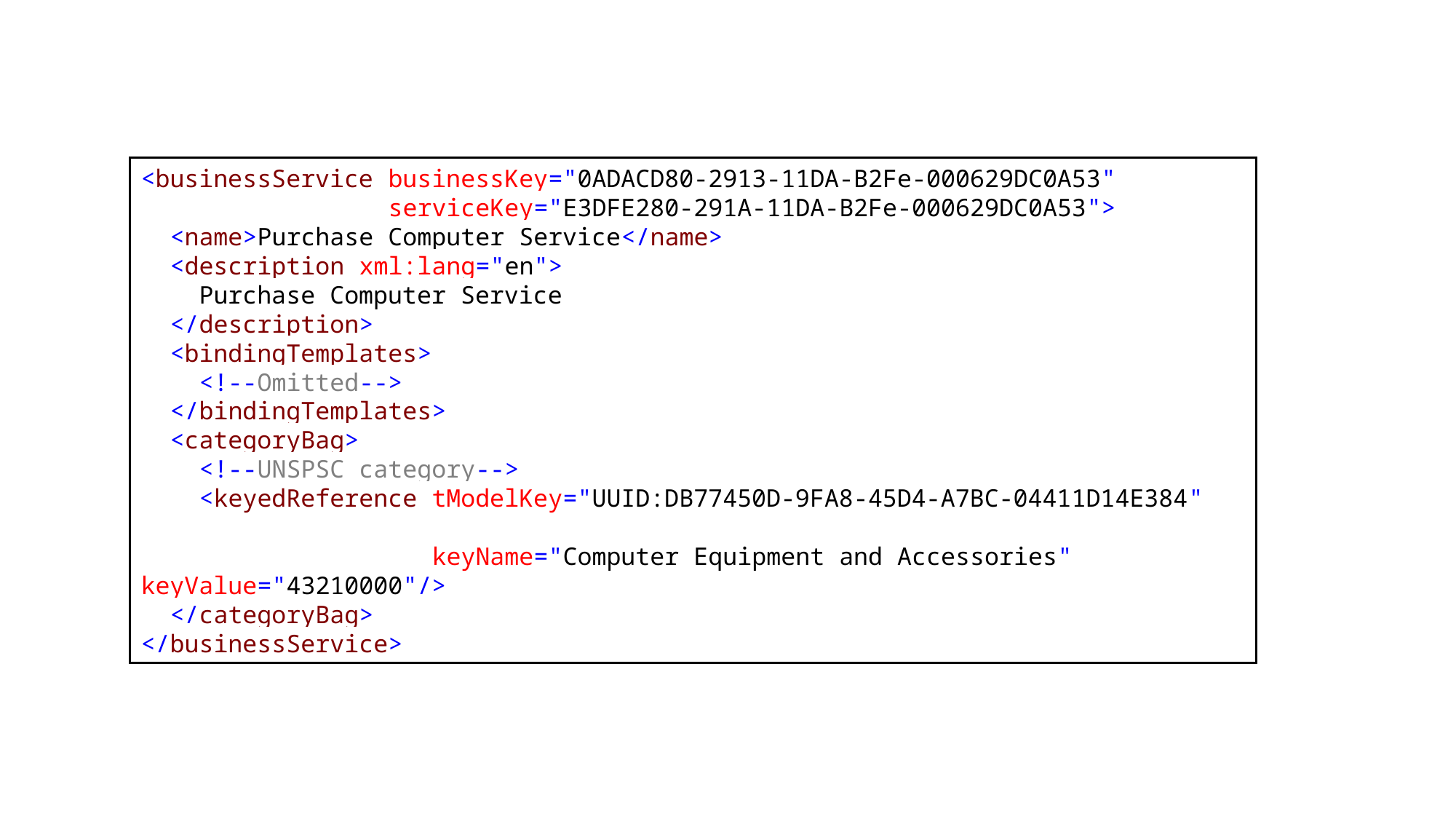

<businessService businessKey="0ADACD80-2913-11DA-B2Fe-000629DC0A53"
                 serviceKey="E3DFE280-291A-11DA-B2Fe-000629DC0A53">
  <name>Purchase Computer Service</name>
  <description xml:lang="en">
    Purchase Computer Service
  </description>
  <bindingTemplates>
    <!--Omitted-->
  </bindingTemplates>
  <categoryBag>
    <!--UNSPSC category-->
    <keyedReference tModelKey="UUID:DB77450D-9FA8-45D4-A7BC-04411D14E384"
                    keyName="Computer Equipment and Accessories" keyValue="43210000"/>
  </categoryBag>
</businessService>